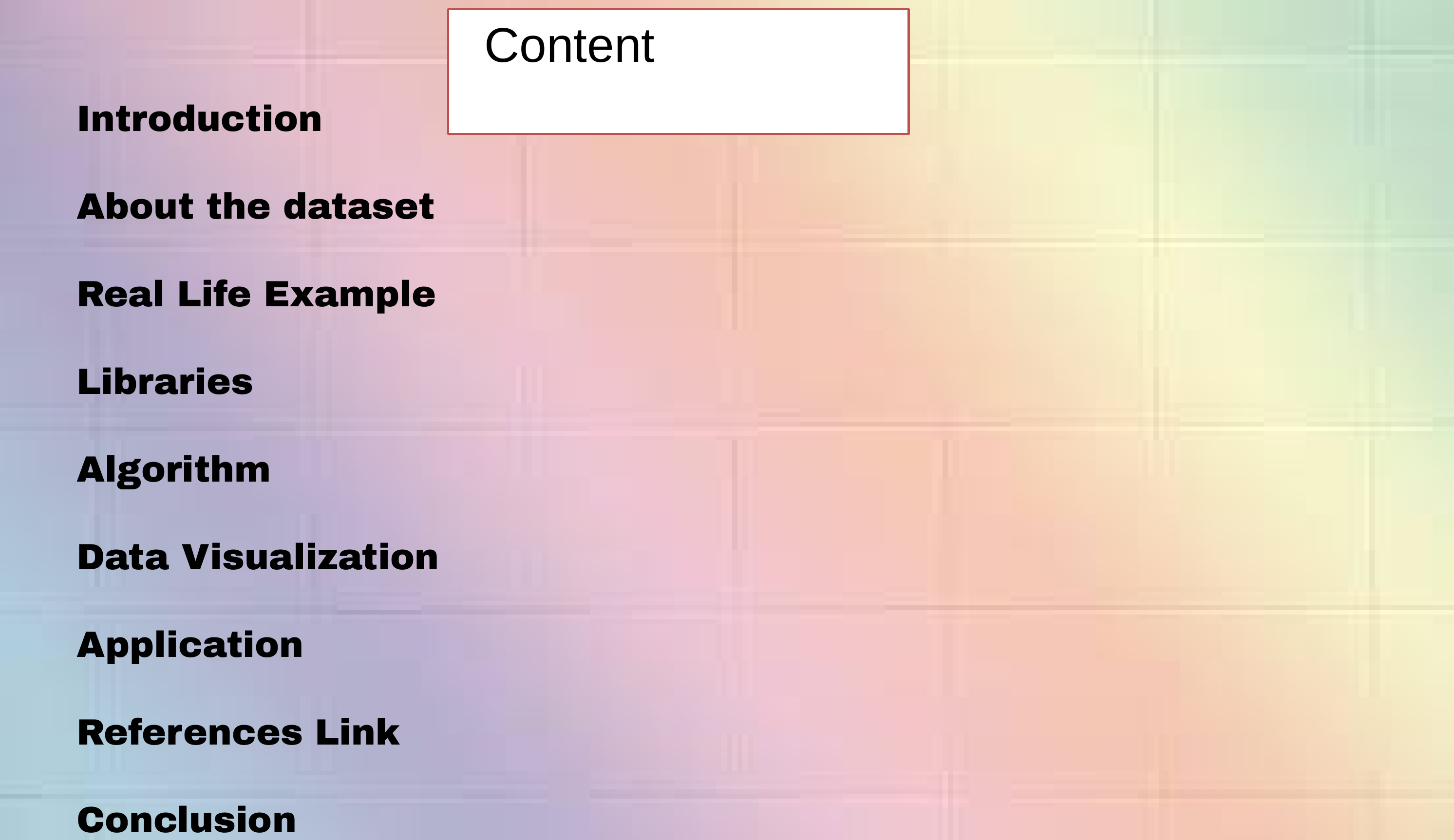

Content
Introduction

About the dataset

Real Life Example

Libraries

Algorithm

Data Visualization

Application

References Link

Conclusion